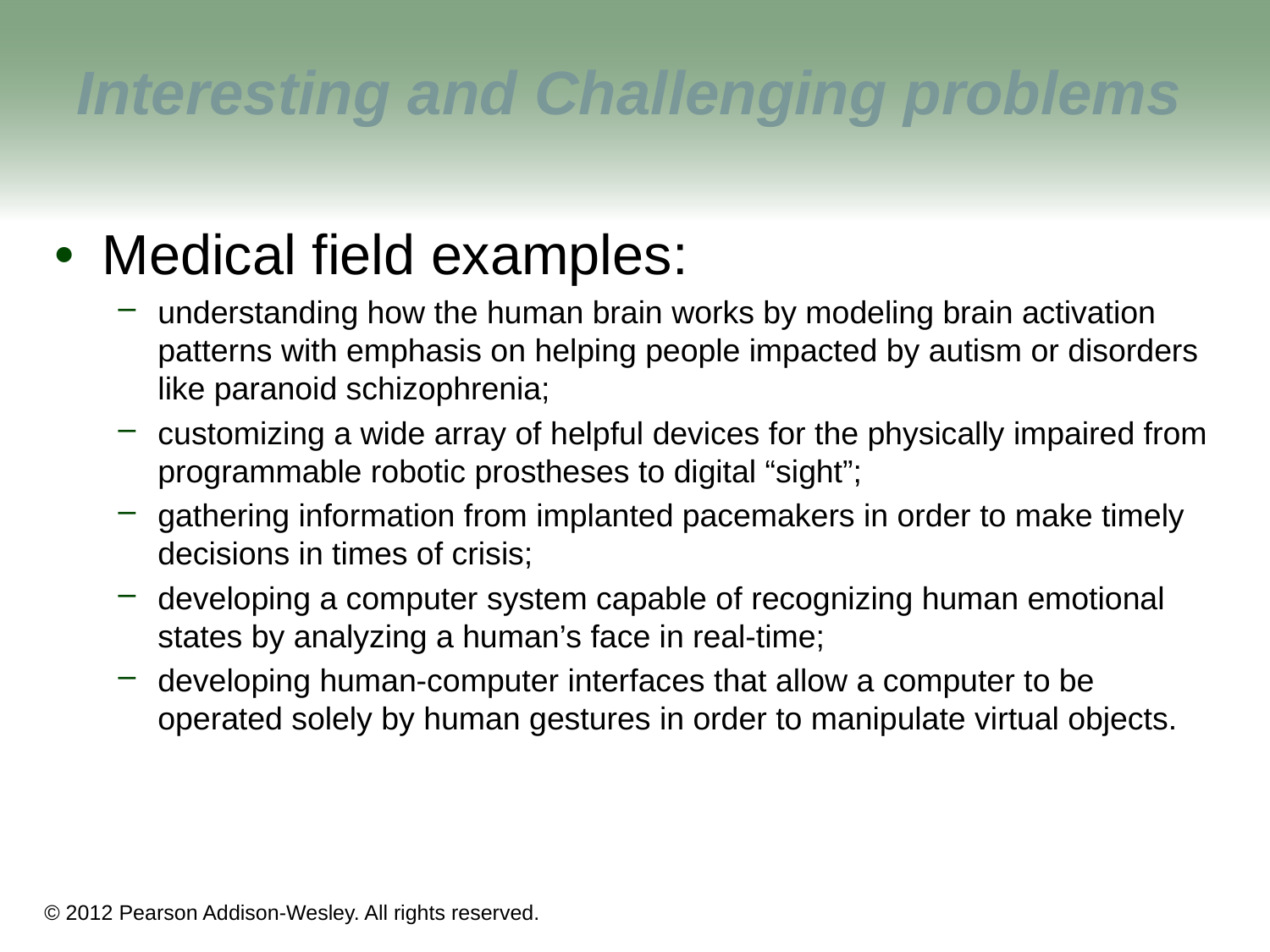

# Interesting and Challenging problems
Medical field examples:
understanding how the human brain works by modeling brain activation patterns with emphasis on helping people impacted by autism or disorders like paranoid schizophrenia;
customizing a wide array of helpful devices for the physically impaired from programmable robotic prostheses to digital “sight”;
gathering information from implanted pacemakers in order to make timely decisions in times of crisis;
developing a computer system capable of recognizing human emotional states by analyzing a human’s face in real-time;
developing human-computer interfaces that allow a computer to be operated solely by human gestures in order to manipulate virtual objects.